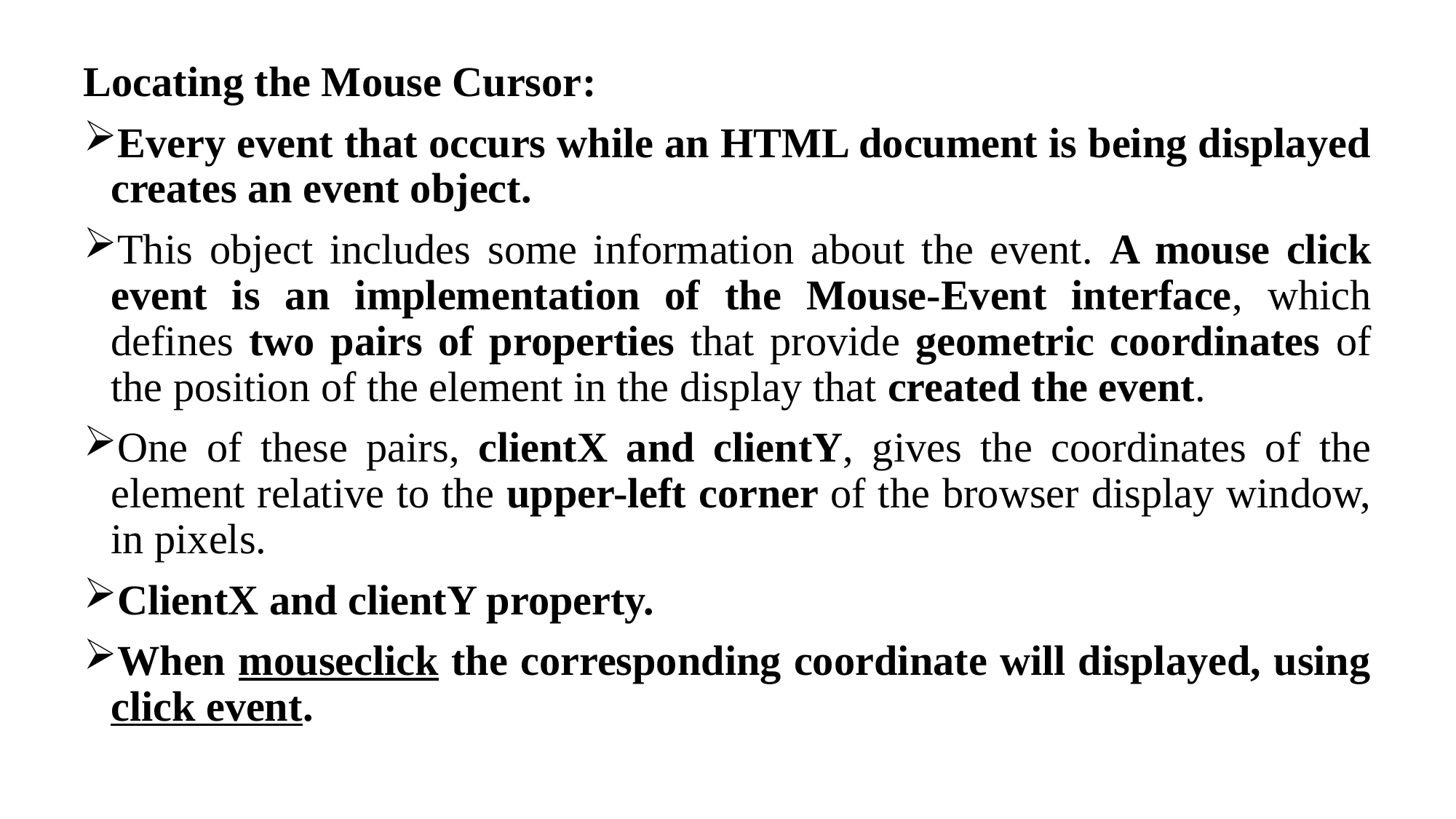

Locating the Mouse Cursor:
Every event that occurs while an HTML document is being displayed creates an event object.
This object includes some information about the event. A mouse click event is an implementation of the Mouse-Event interface, which defines two pairs of properties that provide geometric coordinates of the position of the element in the display that created the event.
One of these pairs, clientX and clientY, gives the coordinates of the element relative to the upper-left corner of the browser display window, in pixels.
ClientX and clientY property.
When mouseclick the corresponding coordinate will displayed, using click event.